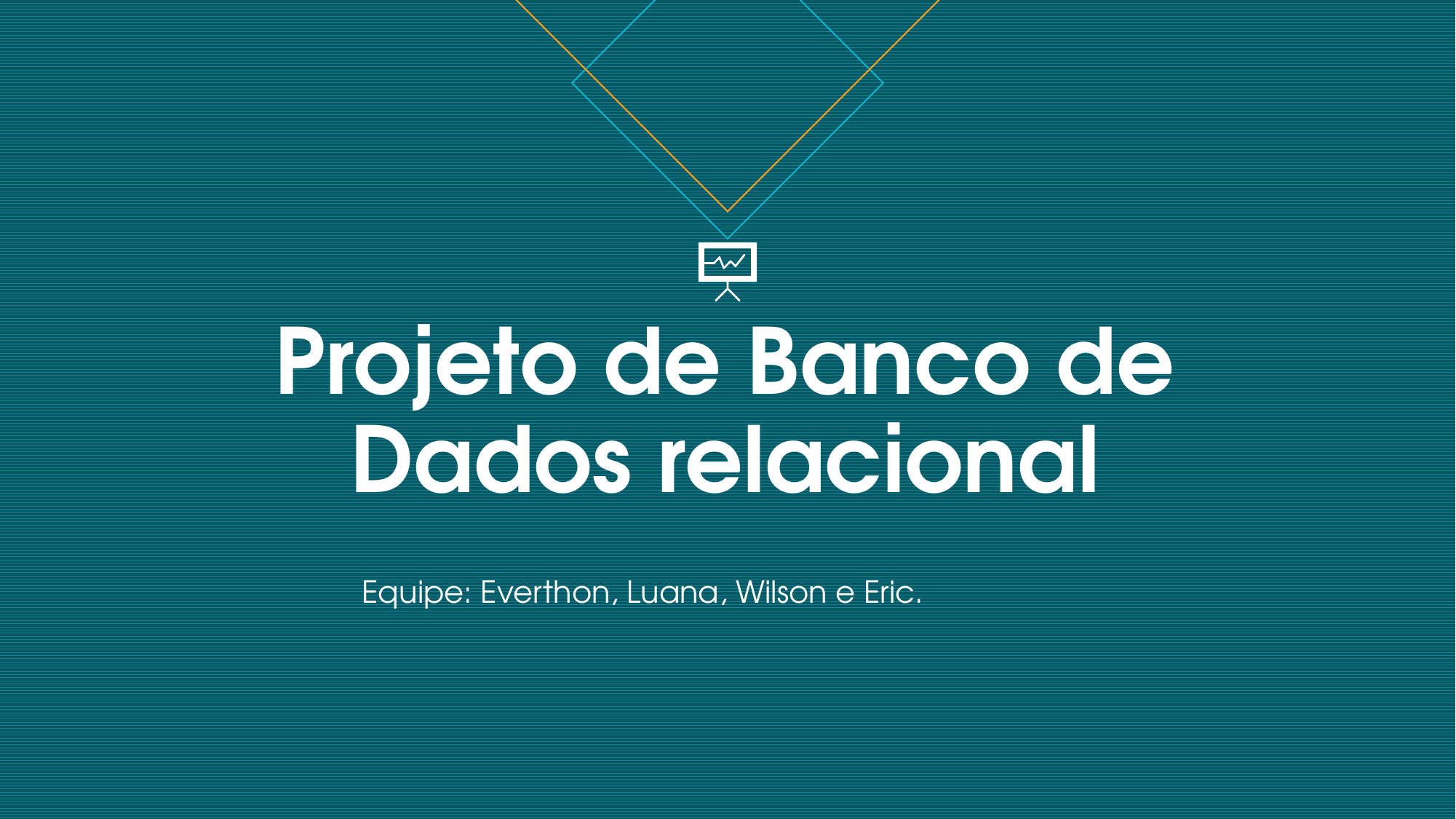

# Projeto de Banco de Dados relacional
Equipe: Everthon, Luana, Wilson e Eric.